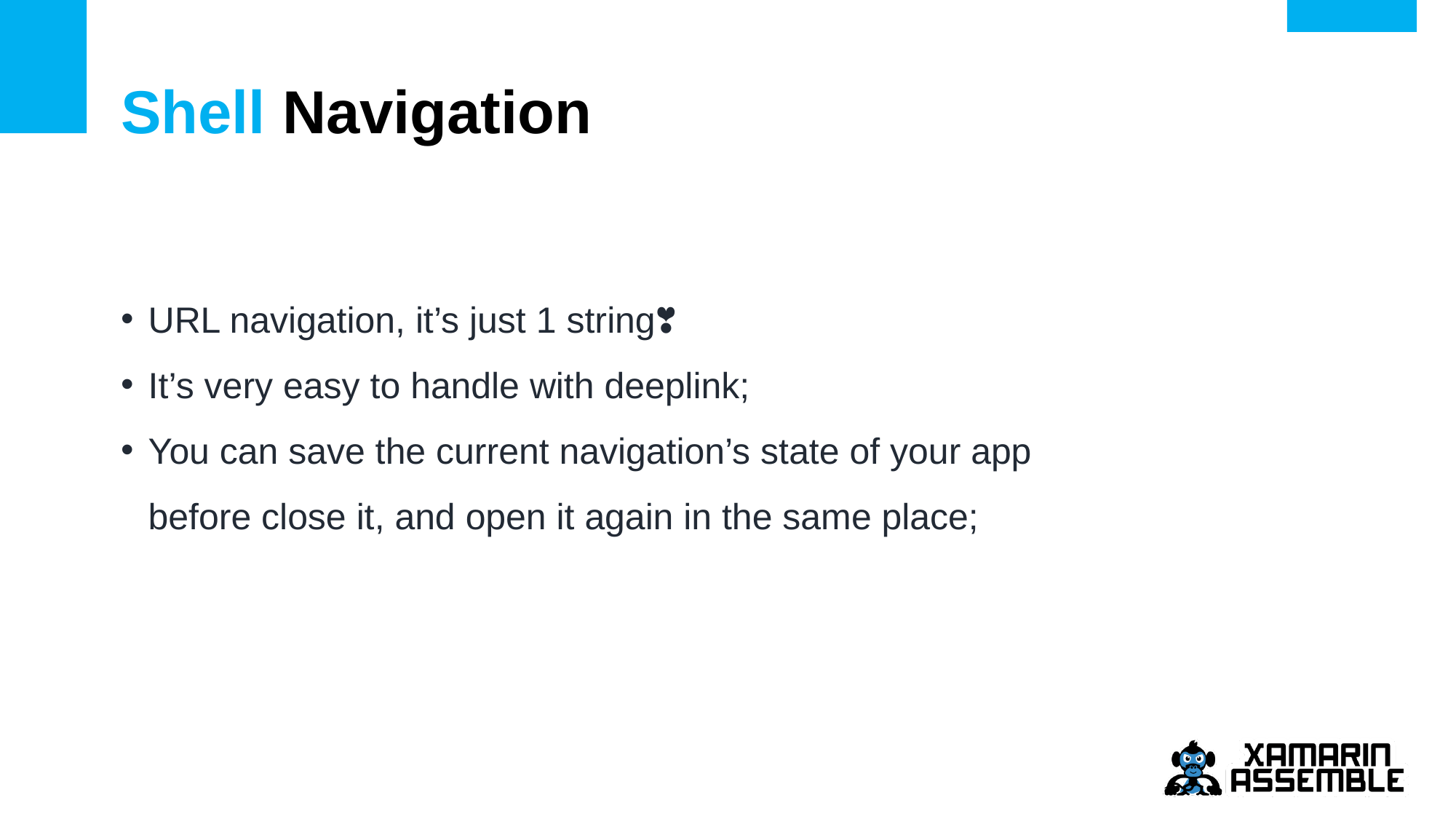

Shell Navigation
URL navigation, it’s just 1 string❣
It’s very easy to handle with deeplink;
You can save the current navigation’s state of your app before close it, and open it again in the same place;